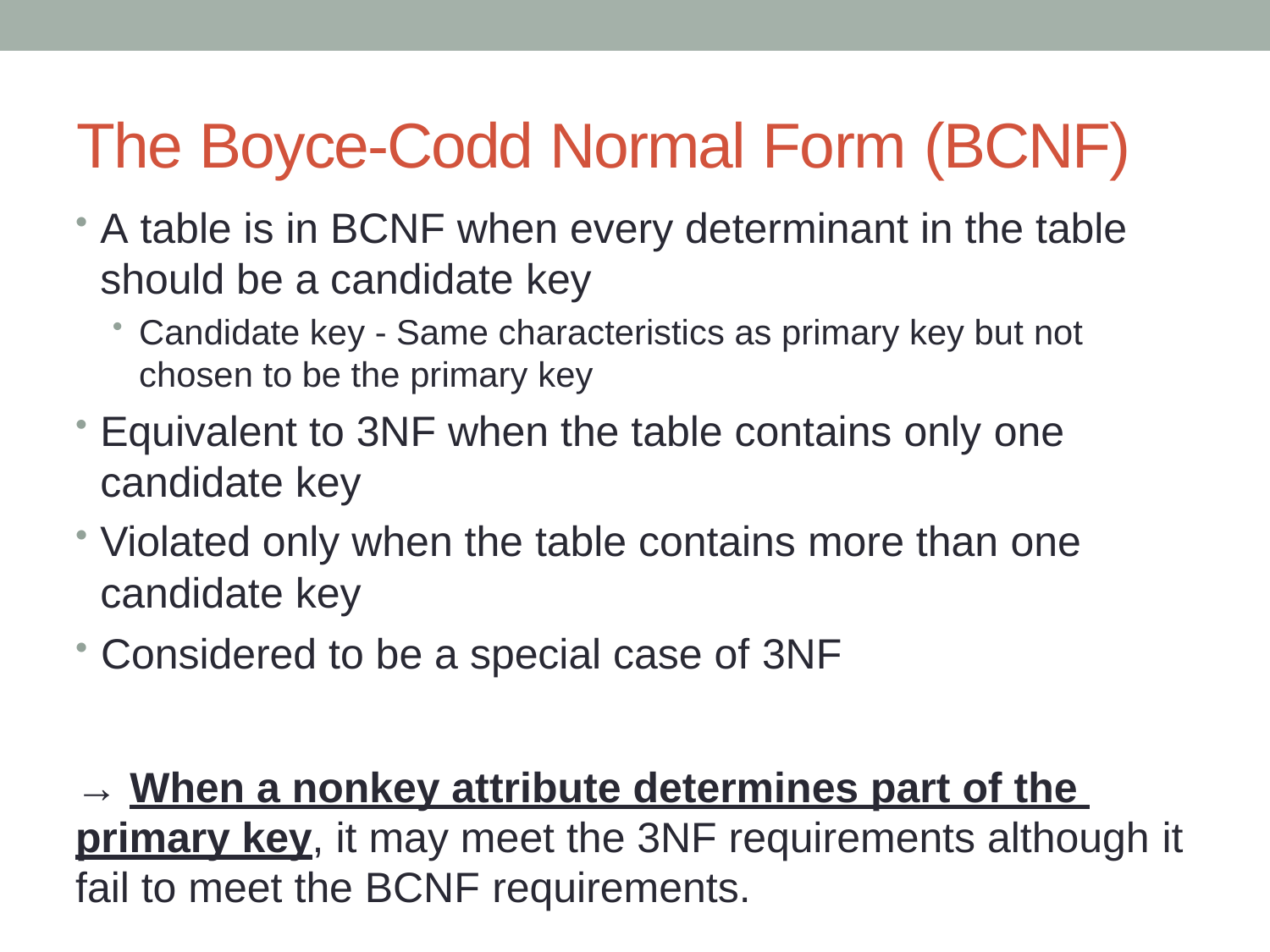

# The Boyce-Codd Normal Form (BCNF)
A table is in BCNF when every determinant in the table should be a candidate key
Candidate key - Same characteristics as primary key but not  chosen to be the primary key
Equivalent to 3NF when the table contains only one  candidate key
Violated only when the table contains more than one  candidate key
Considered to be a special case of 3NF

→ When a nonkey attribute determines part of the  primary key, it may meet the 3NF requirements although it  fail to meet the BCNF requirements.